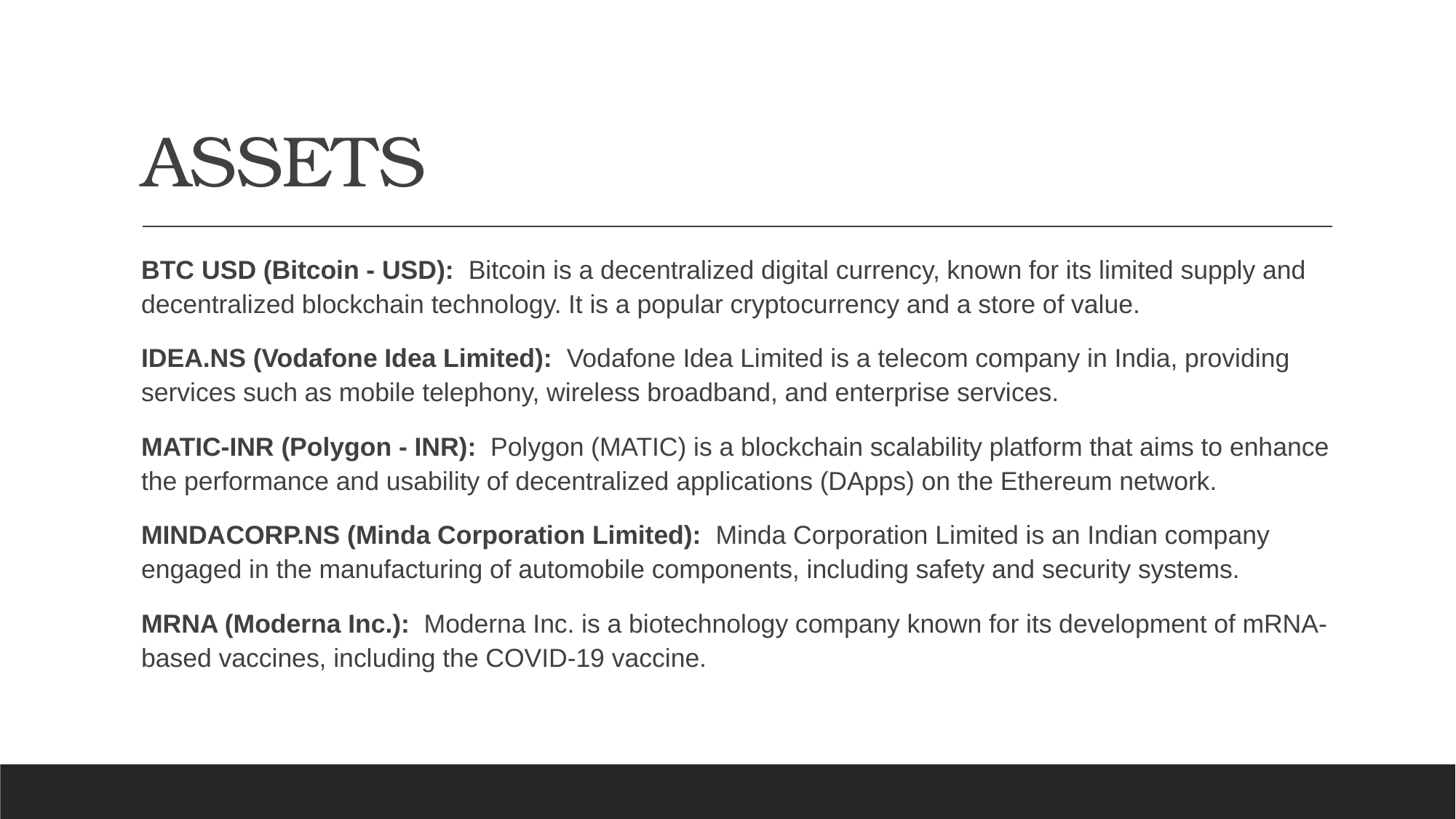

# ASSETS
BTC USD (Bitcoin - USD):  Bitcoin is a decentralized digital currency, known for its limited supply and decentralized blockchain technology. It is a popular cryptocurrency and a store of value.
IDEA.NS (Vodafone Idea Limited):  Vodafone Idea Limited is a telecom company in India, providing services such as mobile telephony, wireless broadband, and enterprise services.
MATIC-INR (Polygon - INR):  Polygon (MATIC) is a blockchain scalability platform that aims to enhance the performance and usability of decentralized applications (DApps) on the Ethereum network.
MINDACORP.NS (Minda Corporation Limited):  Minda Corporation Limited is an Indian company engaged in the manufacturing of automobile components, including safety and security systems.
MRNA (Moderna Inc.):  Moderna Inc. is a biotechnology company known for its development of mRNA-based vaccines, including the COVID-19 vaccine.